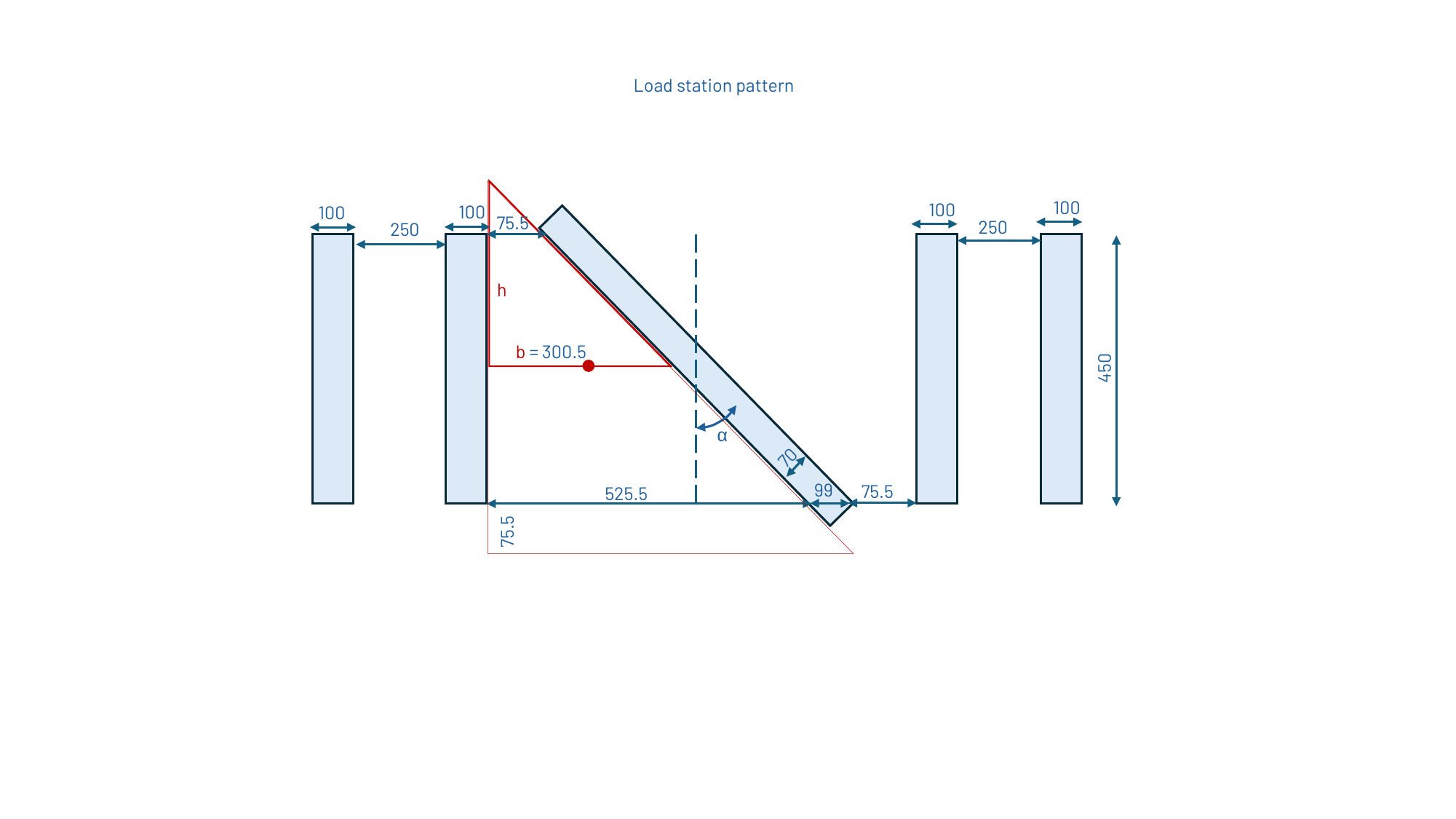

Load station pattern

100
100
100
100
75.5
250
250

h

450
b = 300.5

α
70
99
75.5
525.5
75.5